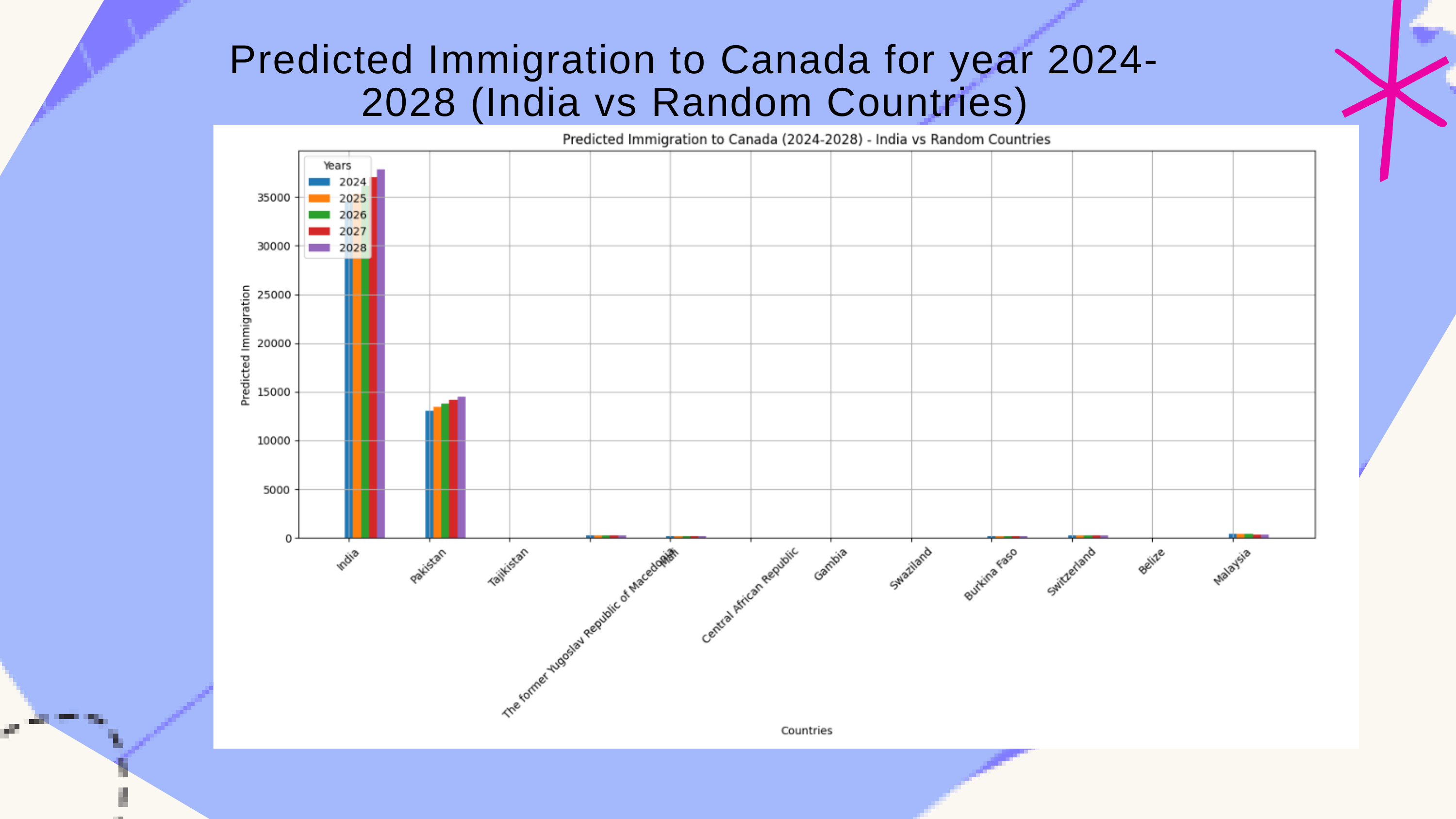

Predicted Immigration to Canada for year 2024-2028 (India vs Random Countries)